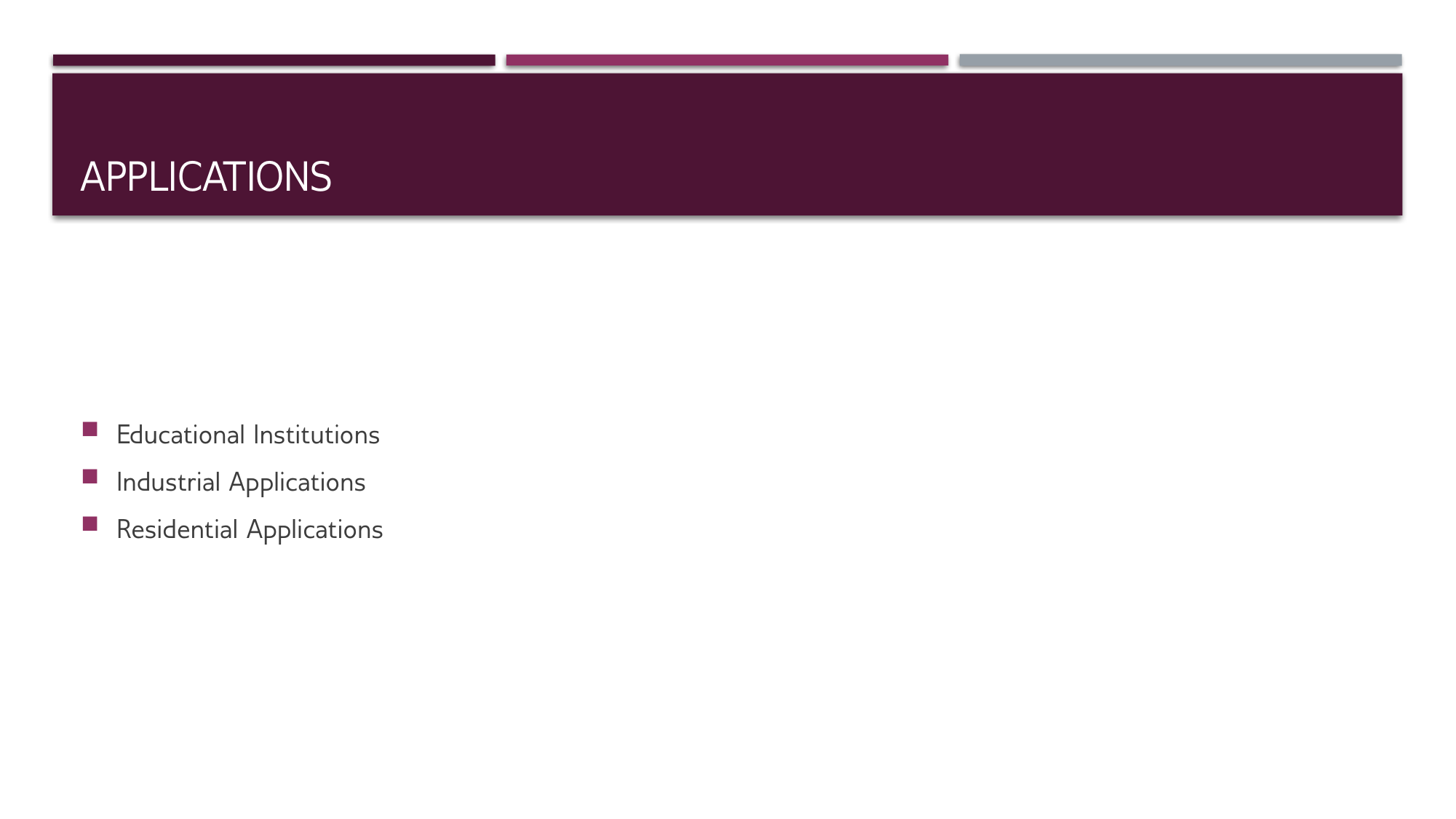

# Applications
Educational Institutions
Industrial Applications
Residential Applications